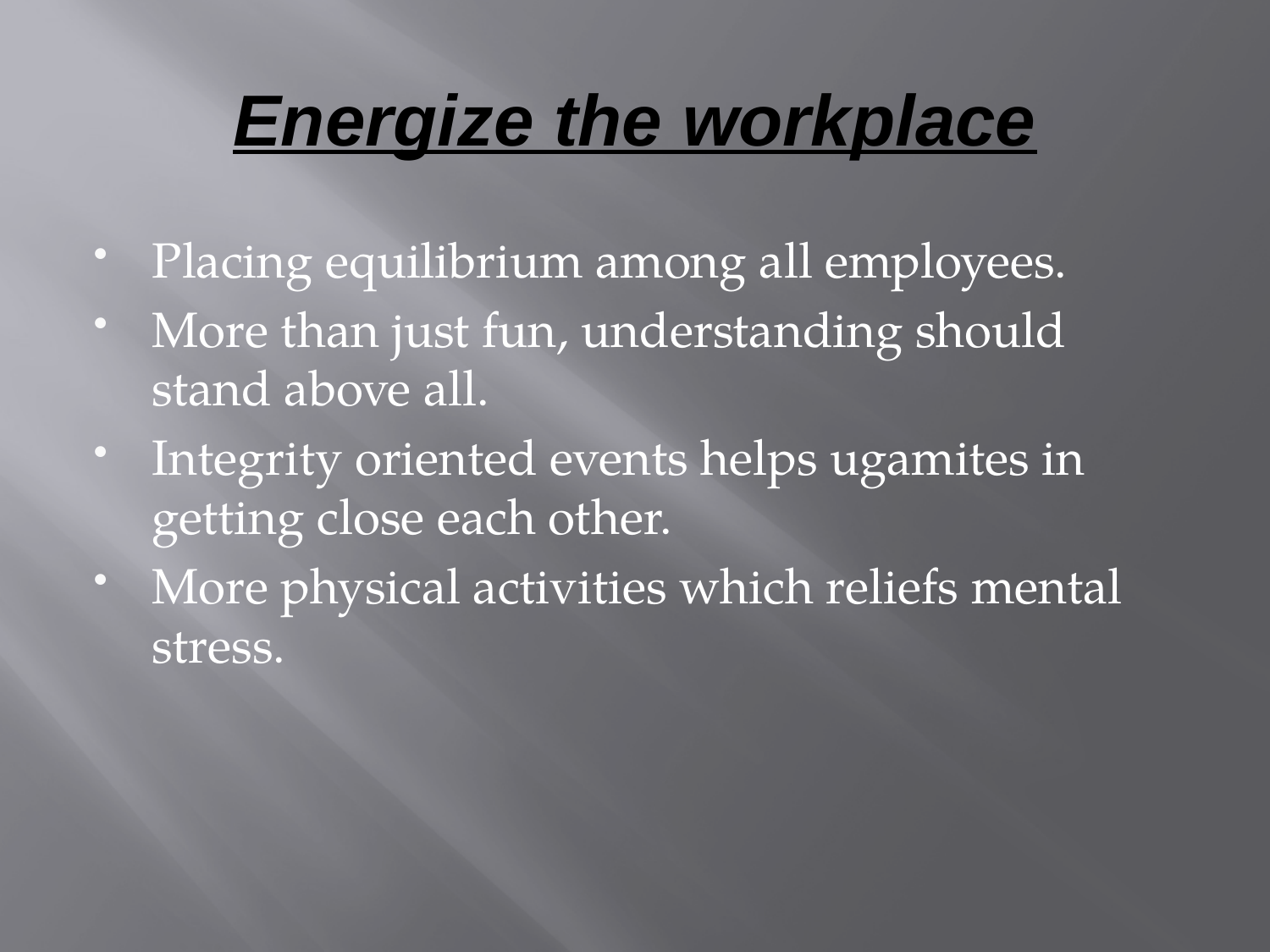

# Energize the workplace
Placing equilibrium among all employees.
More than just fun, understanding should stand above all.
Integrity oriented events helps ugamites in getting close each other.
More physical activities which reliefs mental stress.